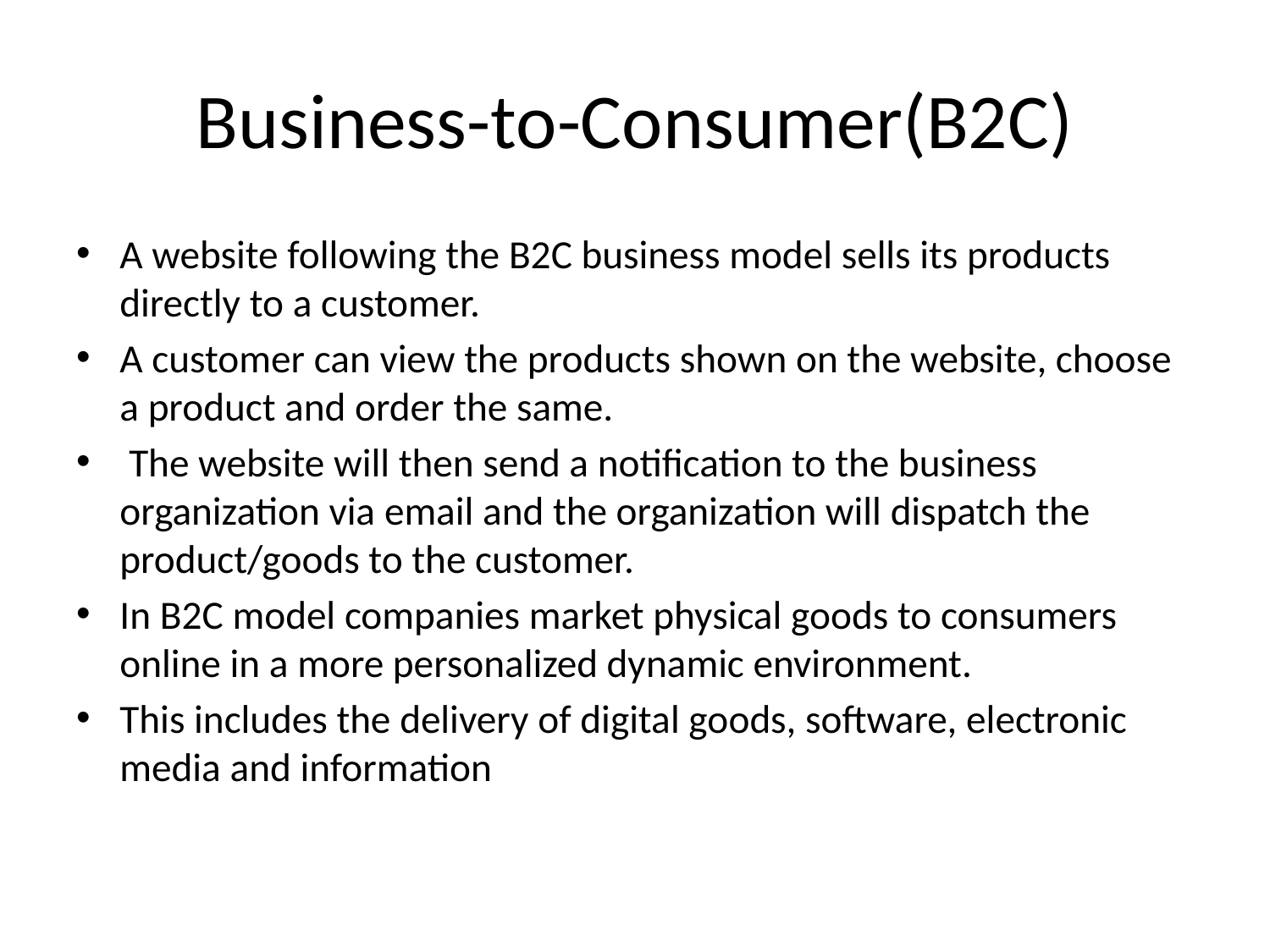

# Business-to-Consumer(B2C)
A website following the B2C business model sells its products directly to a customer.
A customer can view the products shown on the website, choose a product and order the same.
 The website will then send a notification to the business organization via email and the organization will dispatch the product/goods to the customer.
In B2C model companies market physical goods to consumers online in a more personalized dynamic environment.
This includes the delivery of digital goods, software, electronic media and information